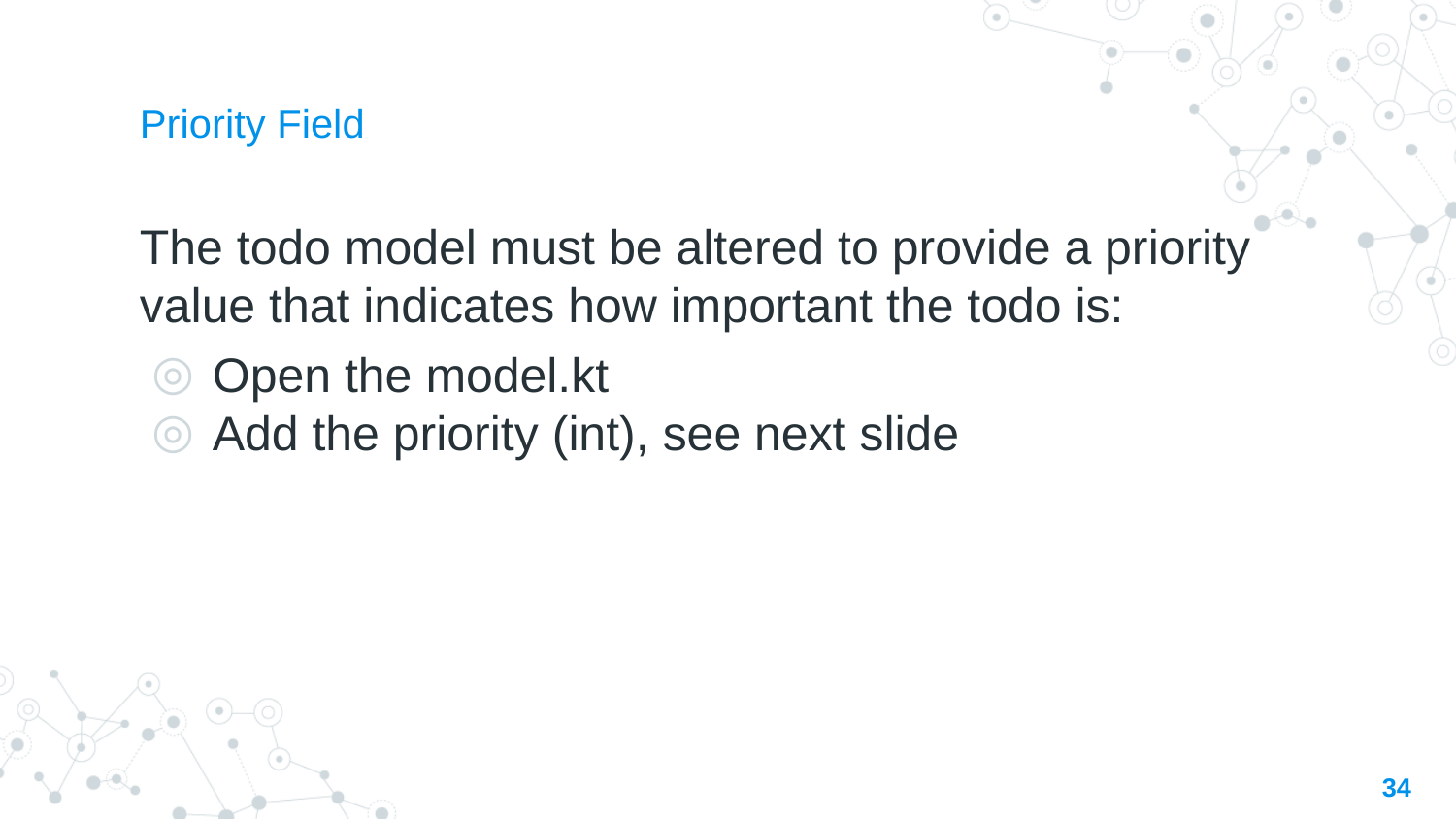

# Priority Field
The todo model must be altered to provide a priority value that indicates how important the todo is:
Open the model.kt
Add the priority (int), see next slide
34